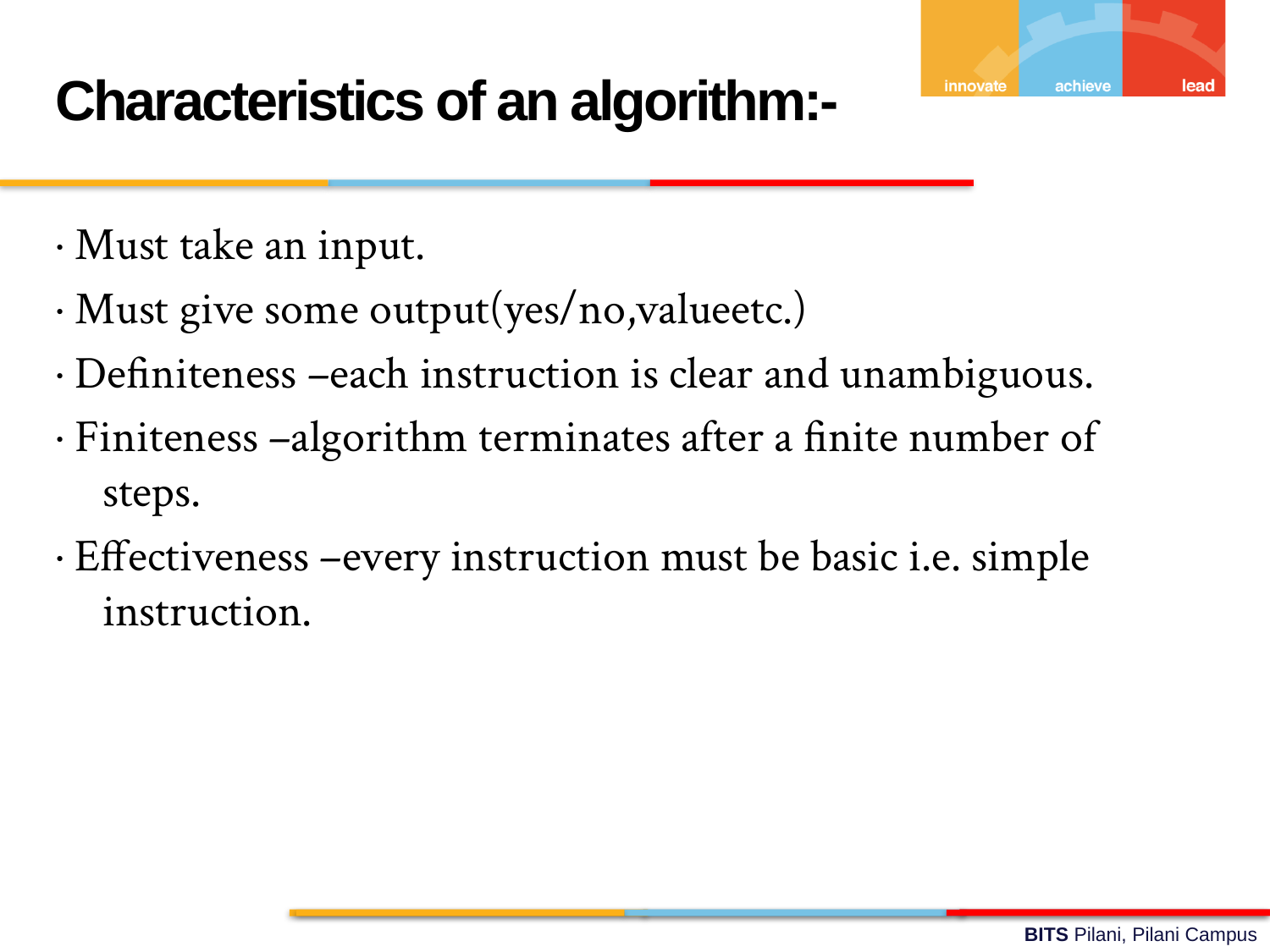

Characteristics of an algorithm:-
· Must take an input.
· Must give some output(yes/no,valueetc.)
· Definiteness –each instruction is clear and unambiguous.
· Finiteness –algorithm terminates after a finite number of steps.
· Effectiveness –every instruction must be basic i.e. simple instruction.